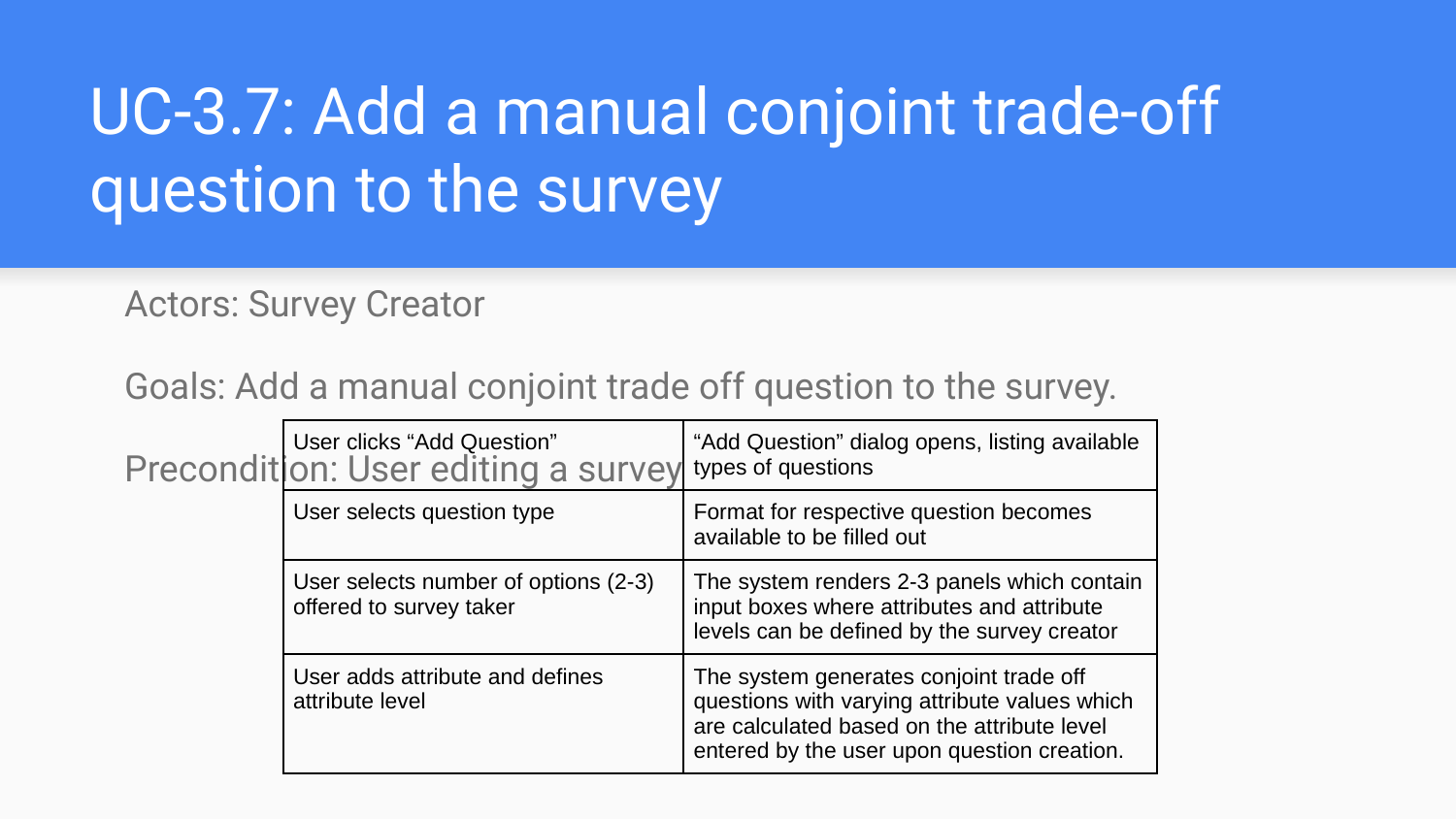

# UC-3.7: Add a manual conjoint trade-off question to the survey
Actors: Survey Creator
Goals: Add a manual conjoint trade off question to the survey.
Precondition: User editing a survey

| User clicks “Add Question” | “Add Question” dialog opens, listing available types of questions |
| --- | --- |
| User selects question type | Format for respective question becomes available to be filled out |
| User selects number of options (2-3) offered to survey taker | The system renders 2-3 panels which contain input boxes where attributes and attribute levels can be defined by the survey creator |
| User adds attribute and defines attribute level | The system generates conjoint trade off questions with varying attribute values which are calculated based on the attribute level entered by the user upon question creation. |